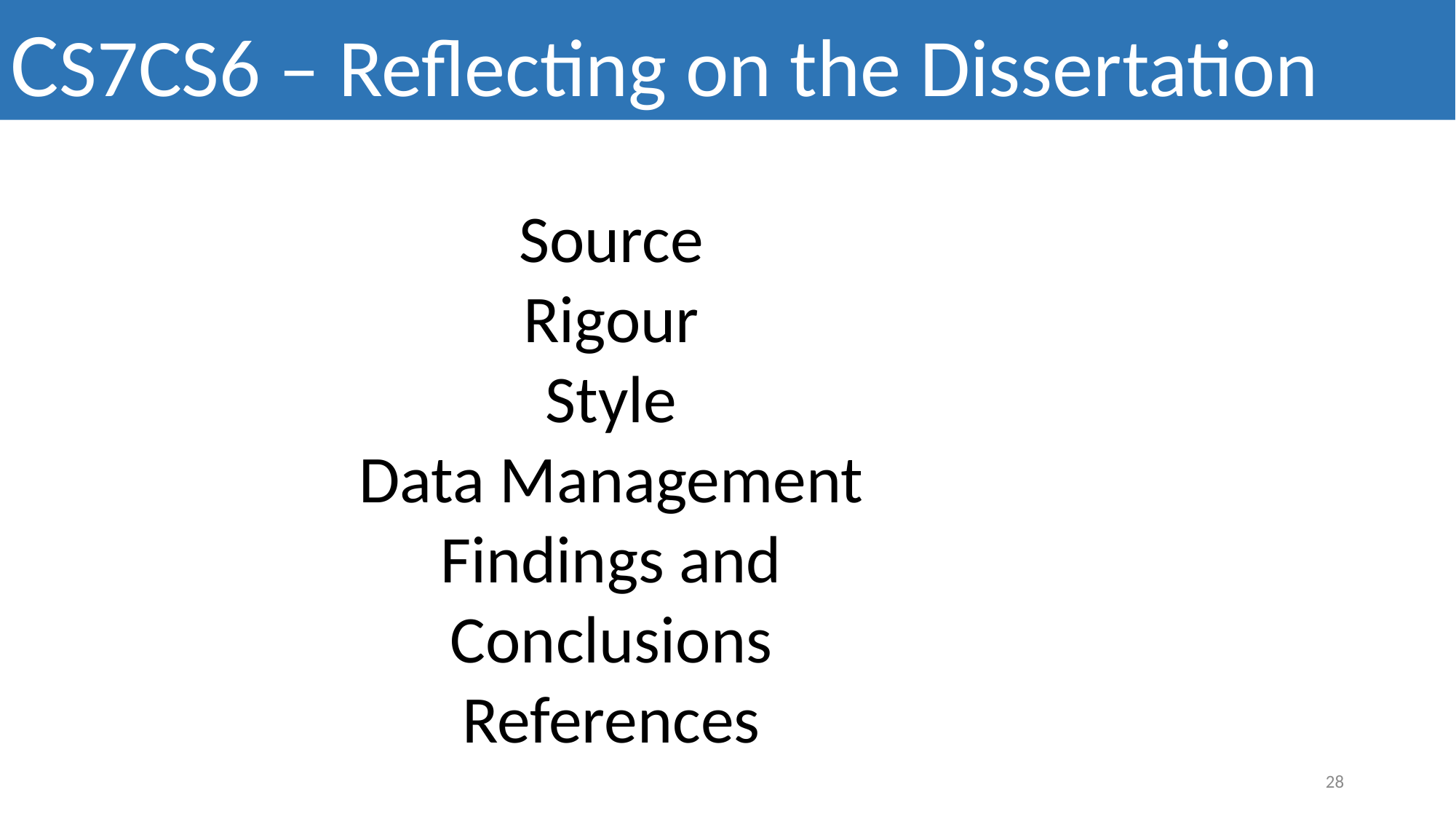

CS7CS6 – Reflecting on the Dissertation
Source
Rigour
Style
Data Management
Findings and Conclusions
References
28